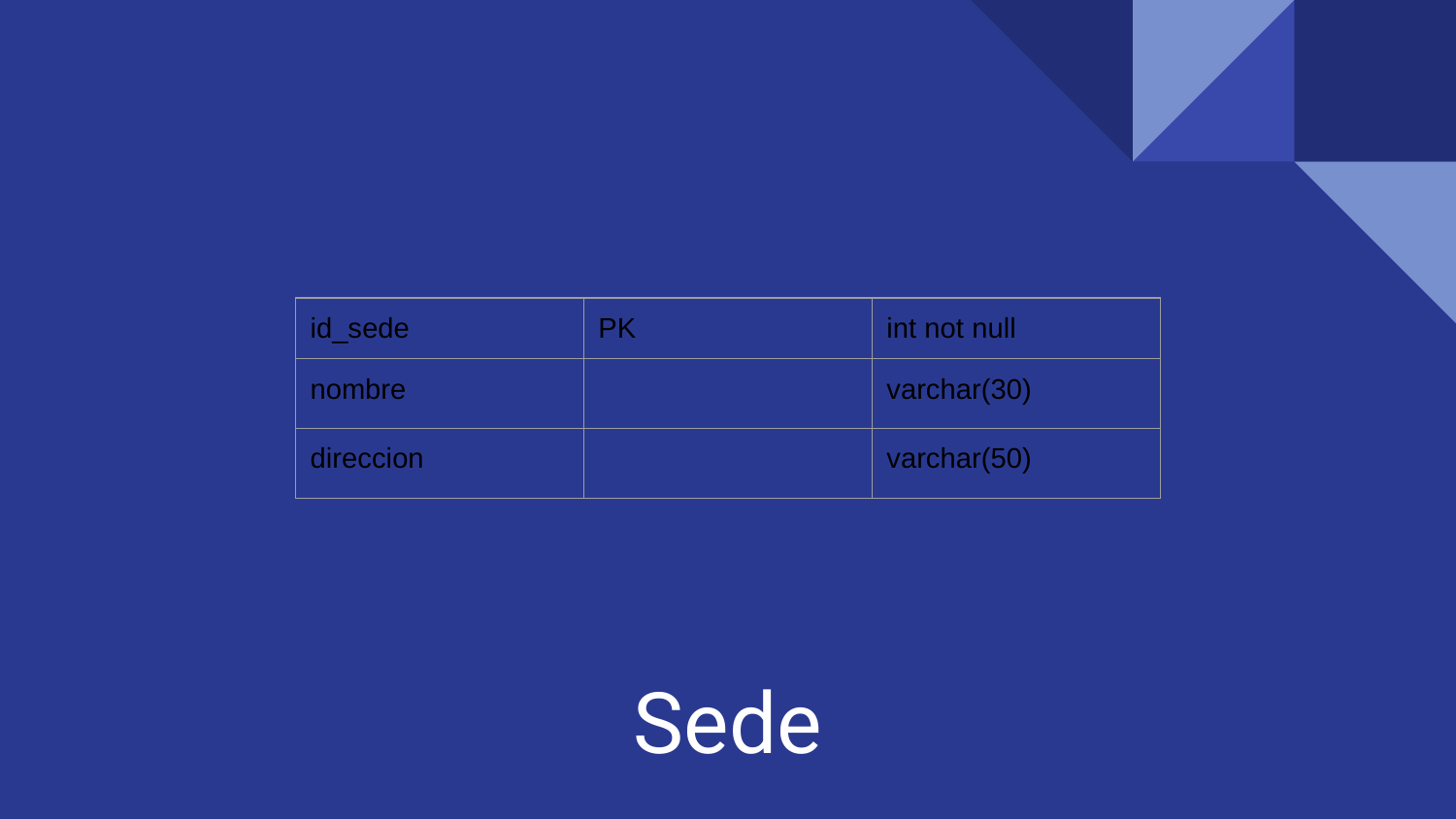

| id\_sede | PK | int not null |
| --- | --- | --- |
| nombre |  | varchar(30) |
| direccion |  | varchar(50) |
# Sede